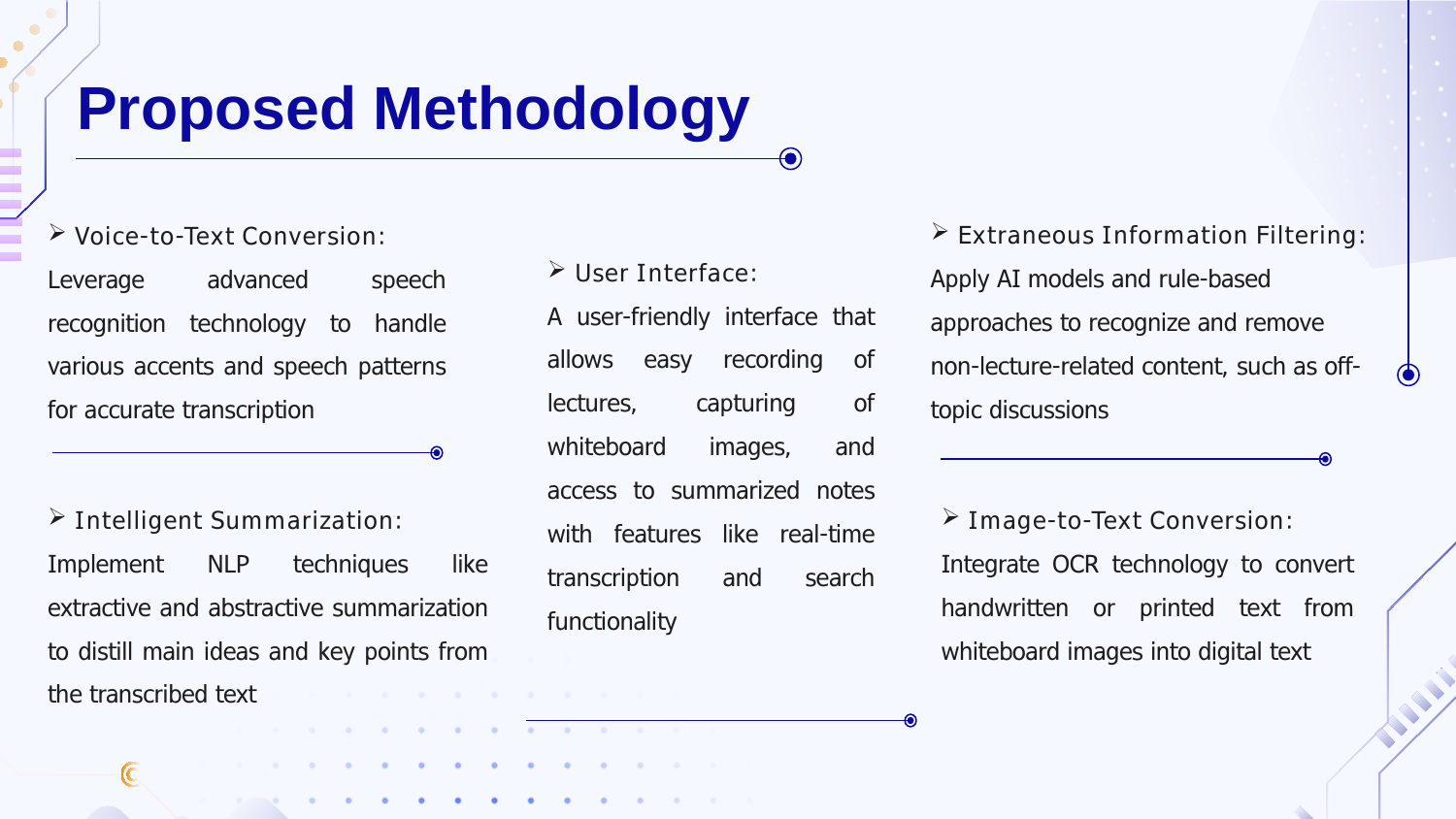

# Proposed Methodology

Extraneous Information Filtering:
Apply AI models and rule-based approaches to recognize and remove non-lecture-related content, such as off-topic discussions
Voice-to-Text Conversion:
Leverage advanced speech recognition technology to handle various accents and speech patterns for accurate transcription
User Interface:
A user-friendly interface that allows easy recording of lectures, capturing of whiteboard images, and access to summarized notes with features like real-time transcription and search functionality

Intelligent Summarization:
Implement NLP techniques like extractive and abstractive summarization to distill main ideas and key points from the transcribed text
Image-to-Text Conversion:
Integrate OCR technology to convert handwritten or printed text from whiteboard images into digital text